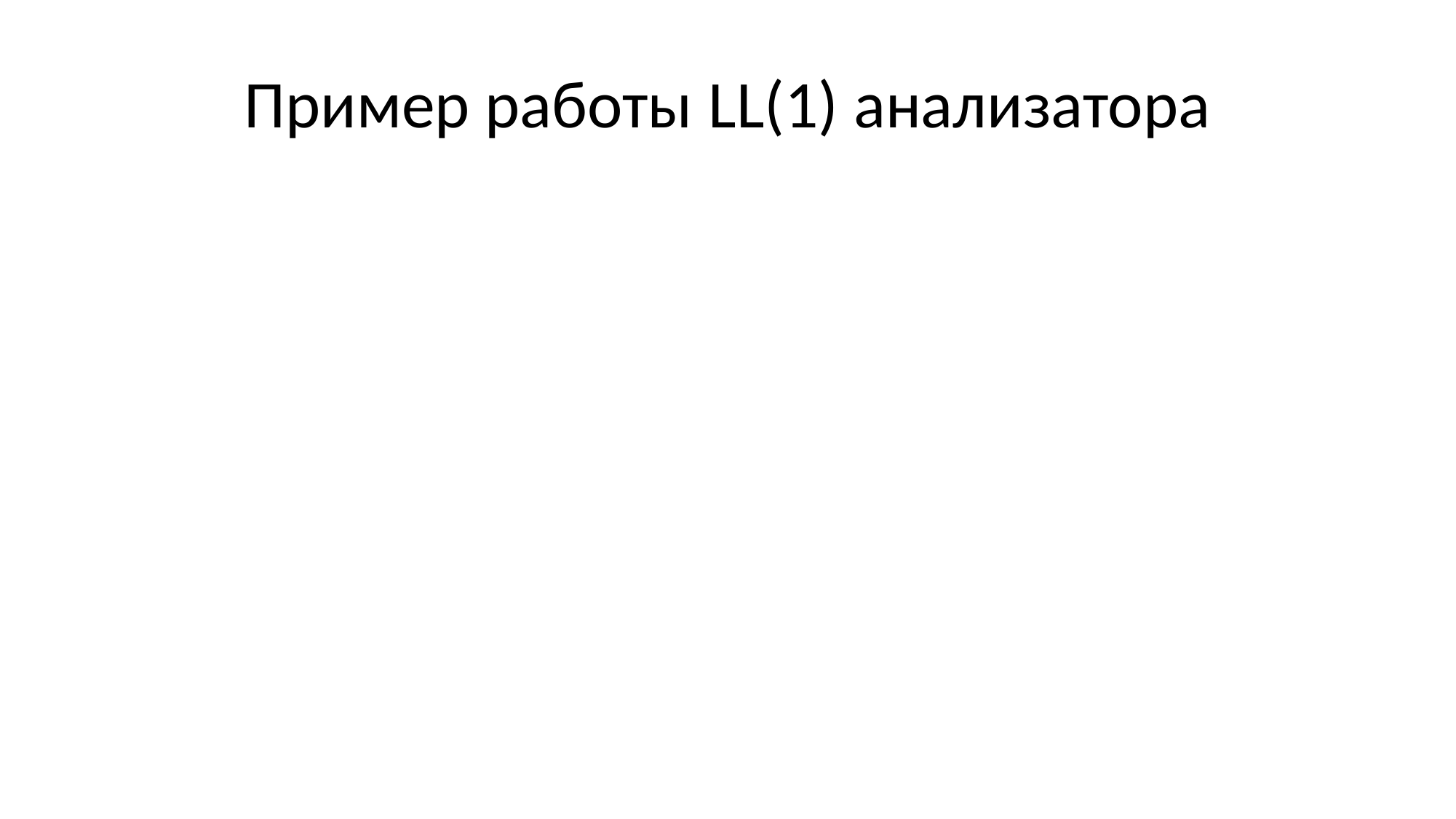

# Пример работы LL(1) анализатора
Терминалы = { +, (, ), 1, $ }
$ – служебный терминал «конец»
не порождается ни одним правилом грамматики
Нетерминалы = { S, F }
Правила
S --> F
S --> (S+F)
F --> 1

Построение таблицы см. далее